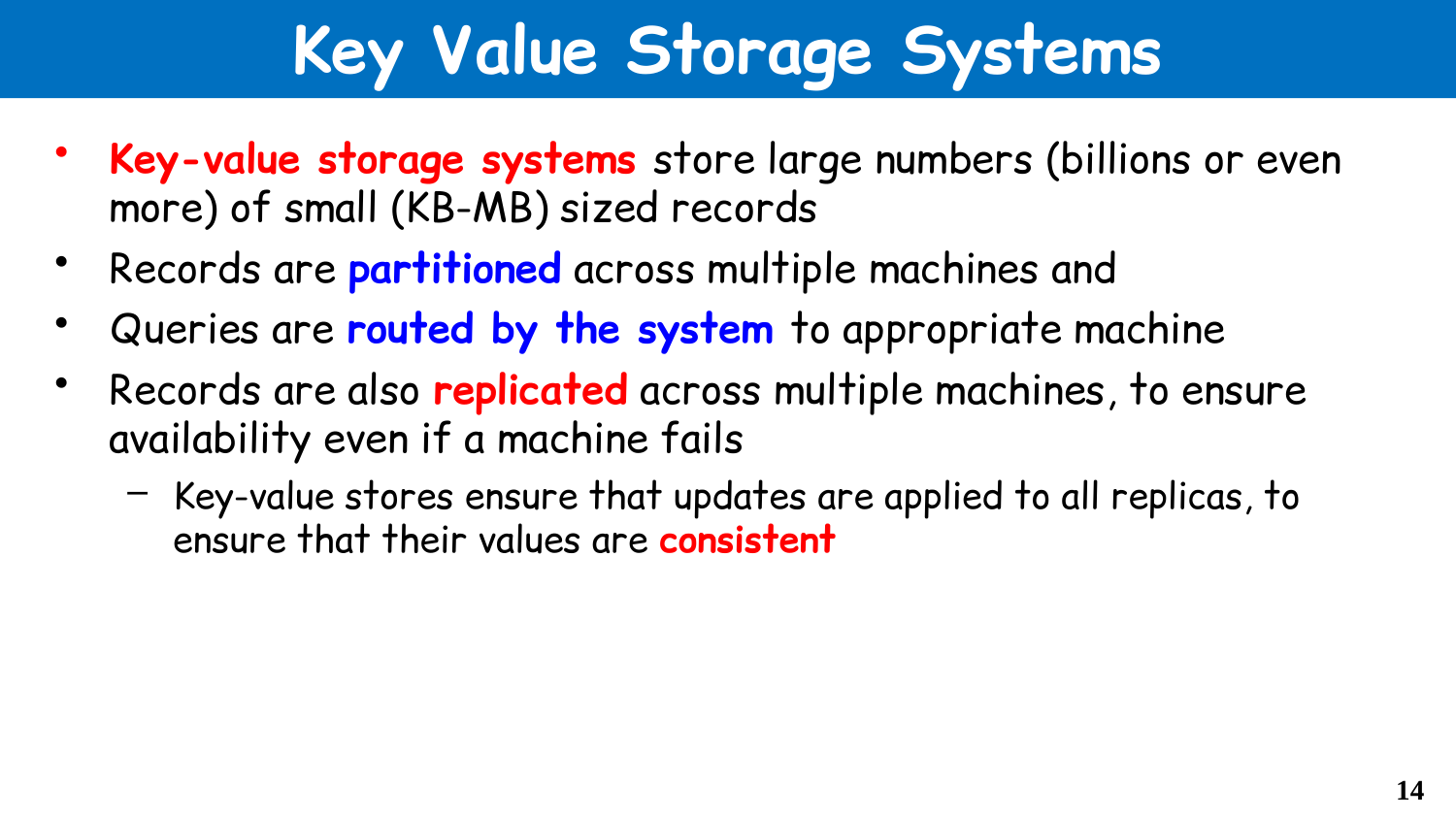

# Key Value Storage Systems
Key-value storage systems store large numbers (billions or even more) of small (KB-MB) sized records
Records are partitioned across multiple machines and
Queries are routed by the system to appropriate machine
Records are also replicated across multiple machines, to ensure availability even if a machine fails
Key-value stores ensure that updates are applied to all replicas, to ensure that their values are consistent